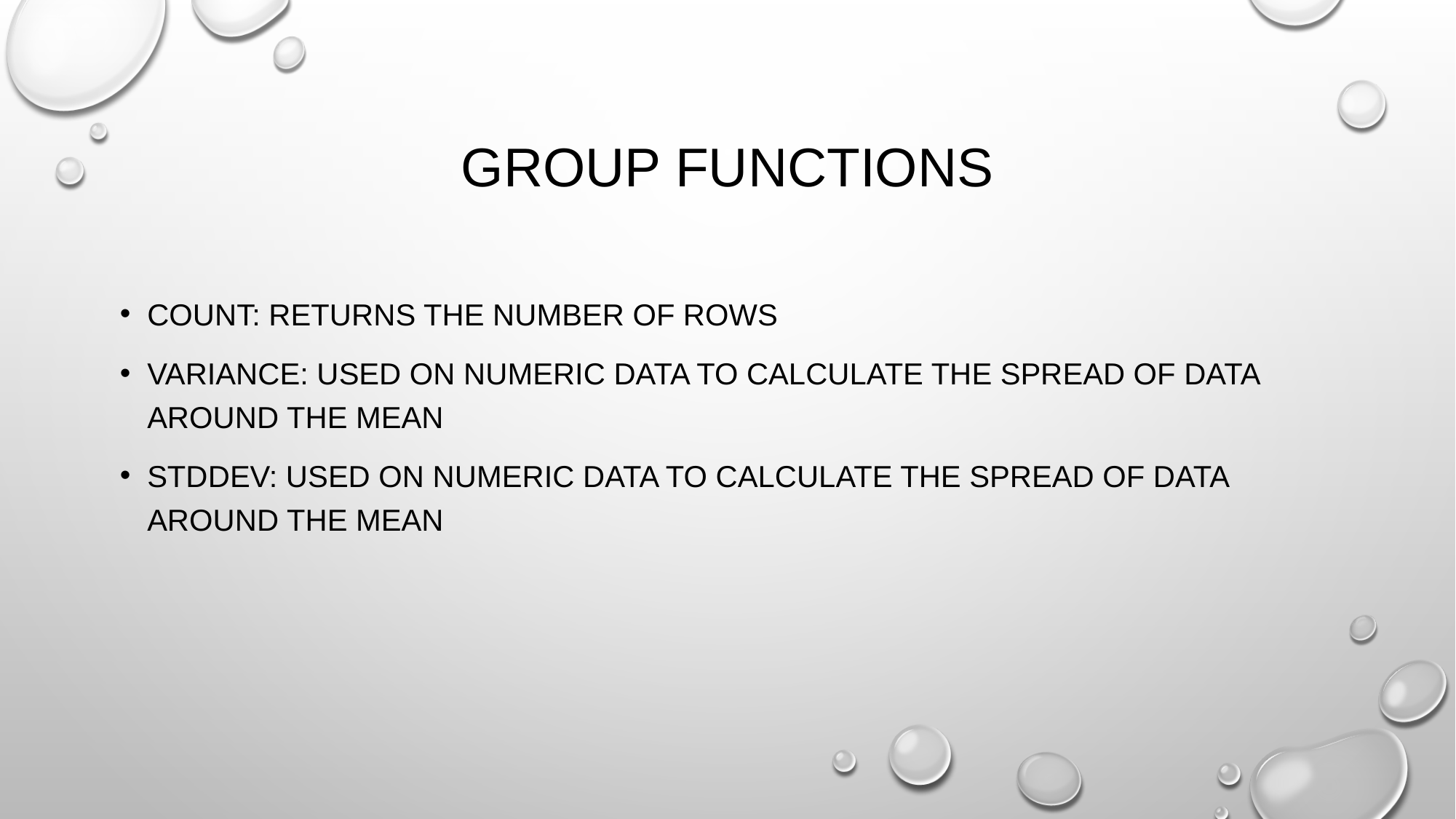

# Group functions
Count: returns the number of rows
Variance: used on numeric data to calculate the spread of data around the mean
Stddev: used on numeric data to calculate the spread of data around the mean